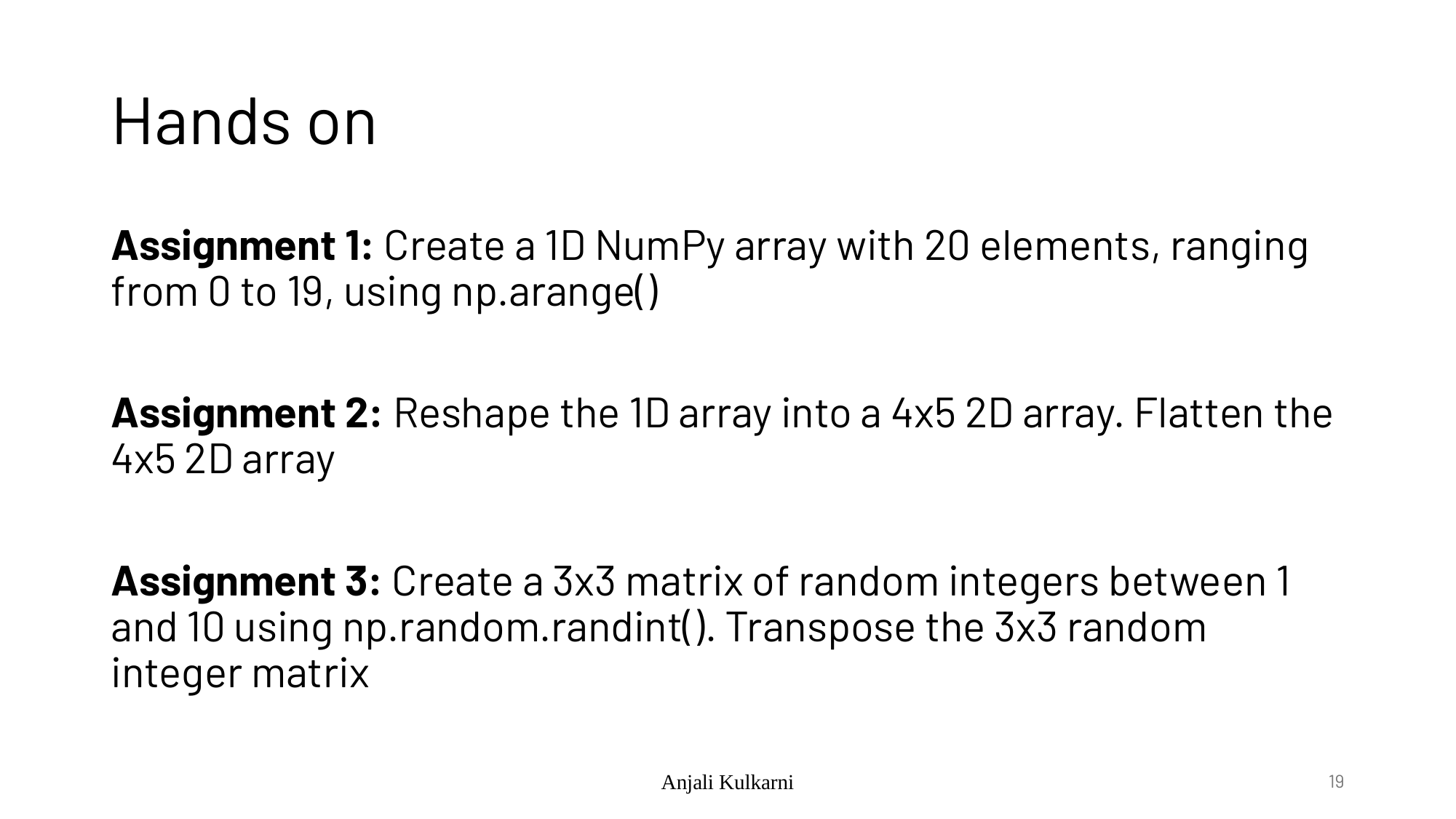

# Hands on
Assignment 1: Create a 1D NumPy array with 20 elements, ranging from 0 to 19, using np.arange()

Assignment 2: Reshape the 1D array into a 4x5 2D array. Flatten the 4x5 2D array

Assignment 3: Create a 3x3 matrix of random integers between 1 and 10 using np.random.randint(). Transpose the 3x3 random integer matrix

Anjali Kulkarni
19